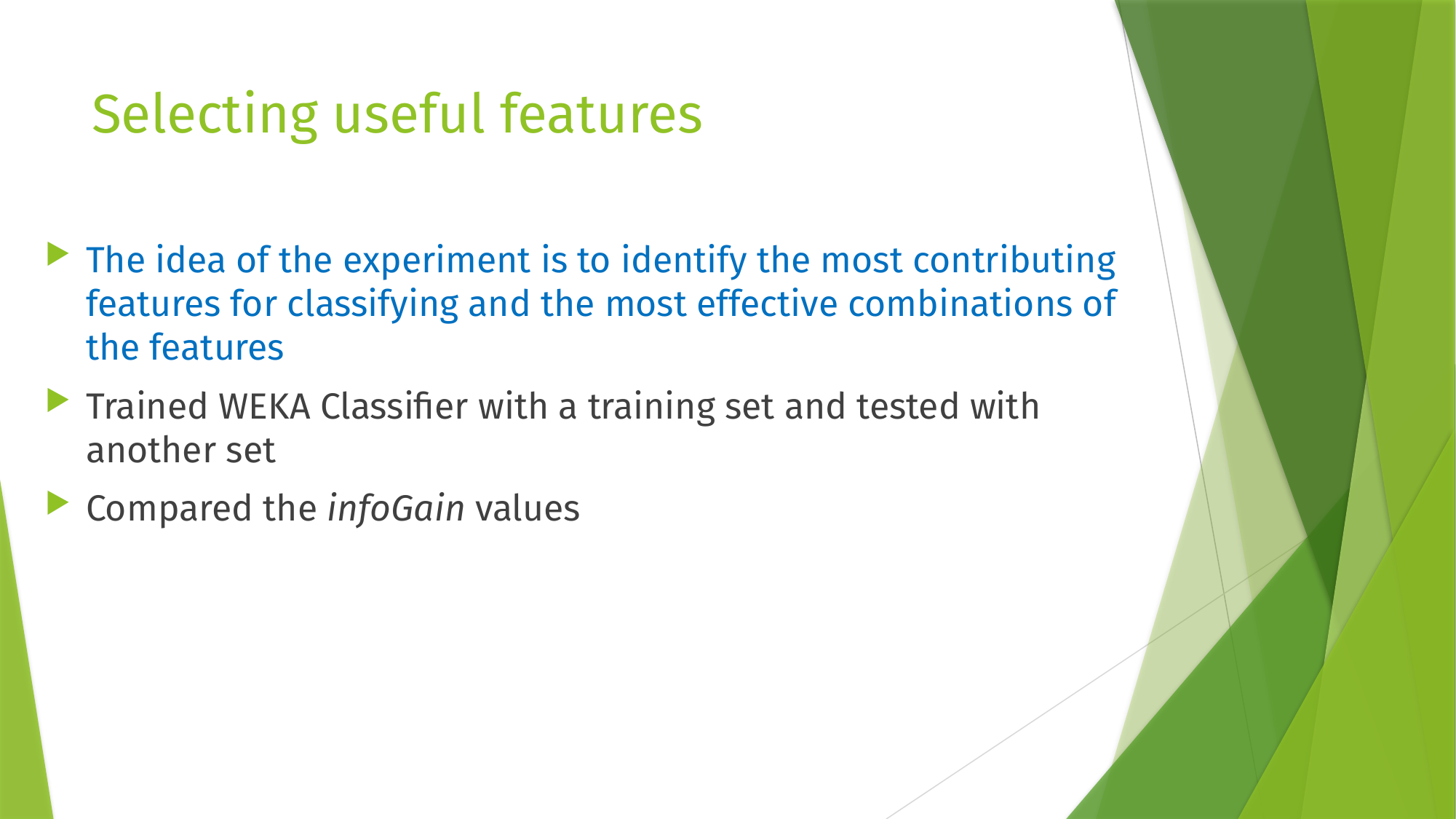

# Selecting useful features
The idea of the experiment is to identify the most contributing features for classifying and the most effective combinations of the features
Trained WEKA Classifier with a training set and tested with another set
Compared the infoGain values